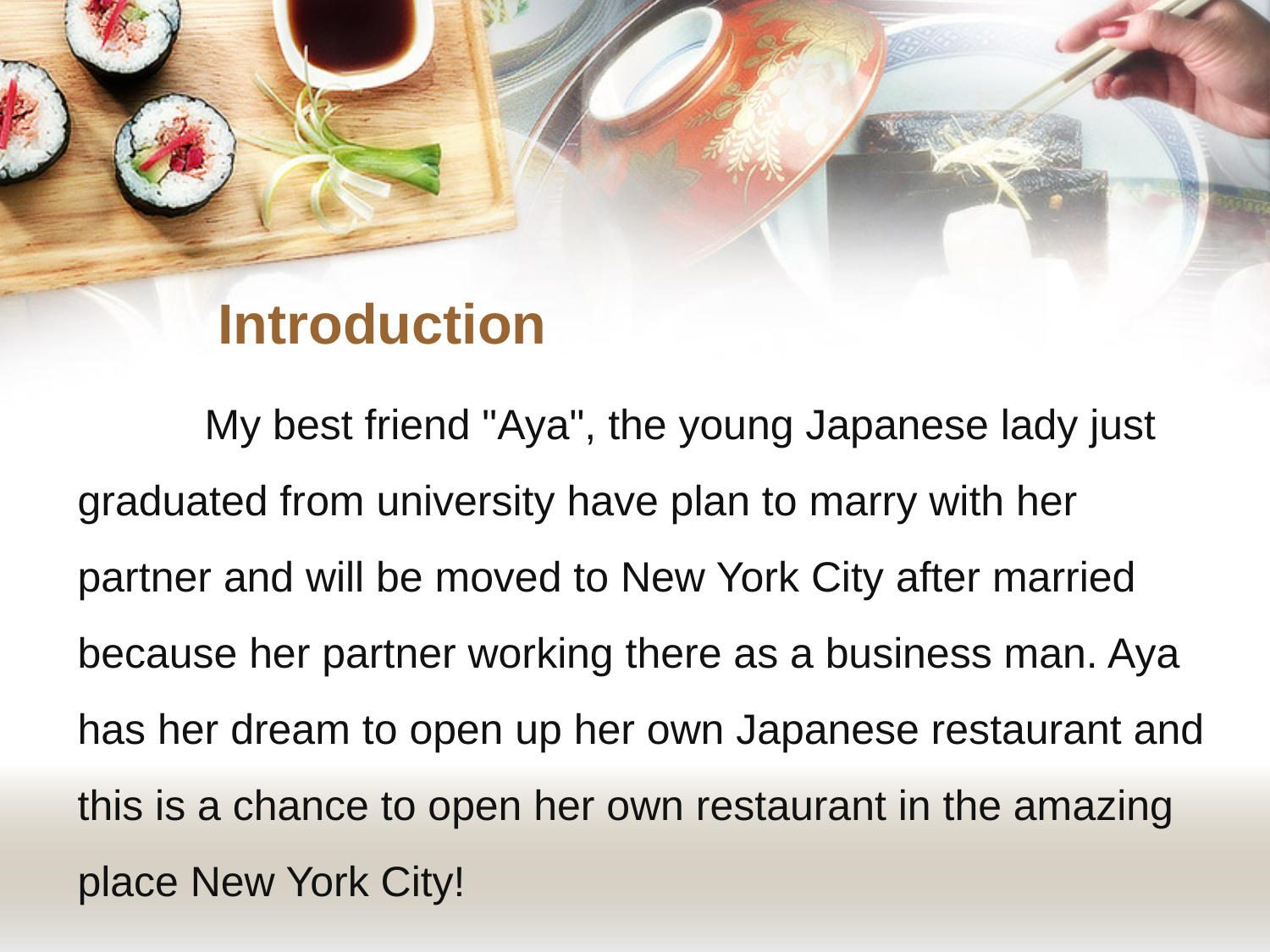

# Introduction
	My best friend "Aya", the young Japanese lady just graduated from university have plan to marry with her partner and will be moved to New York City after married because her partner working there as a business man. Aya has her dream to open up her own Japanese restaurant and this is a chance to open her own restaurant in the amazing place New York City!